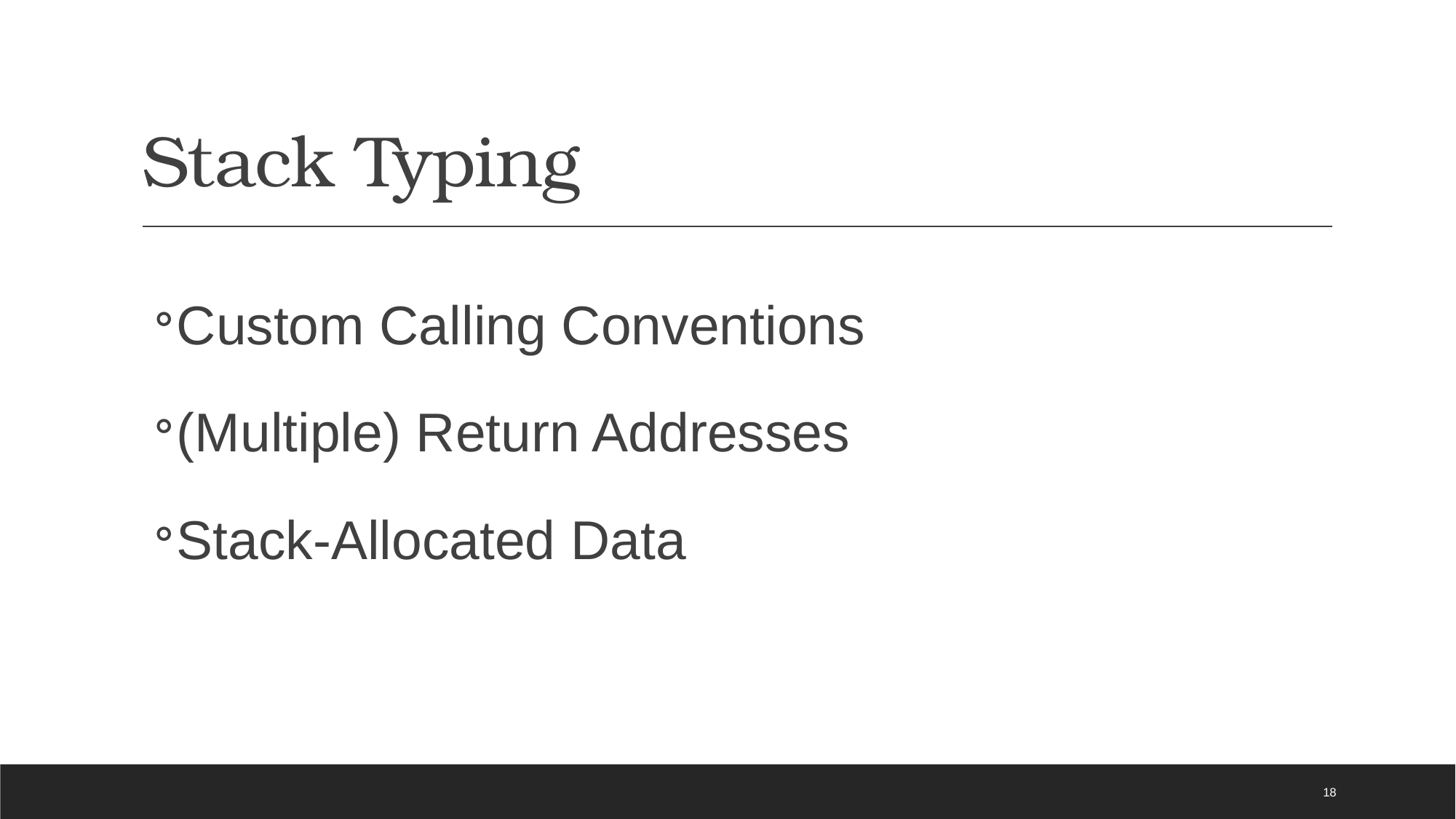

# Stack Typing
Custom Calling Conventions
(Multiple) Return Addresses
Stack-Allocated Data
18